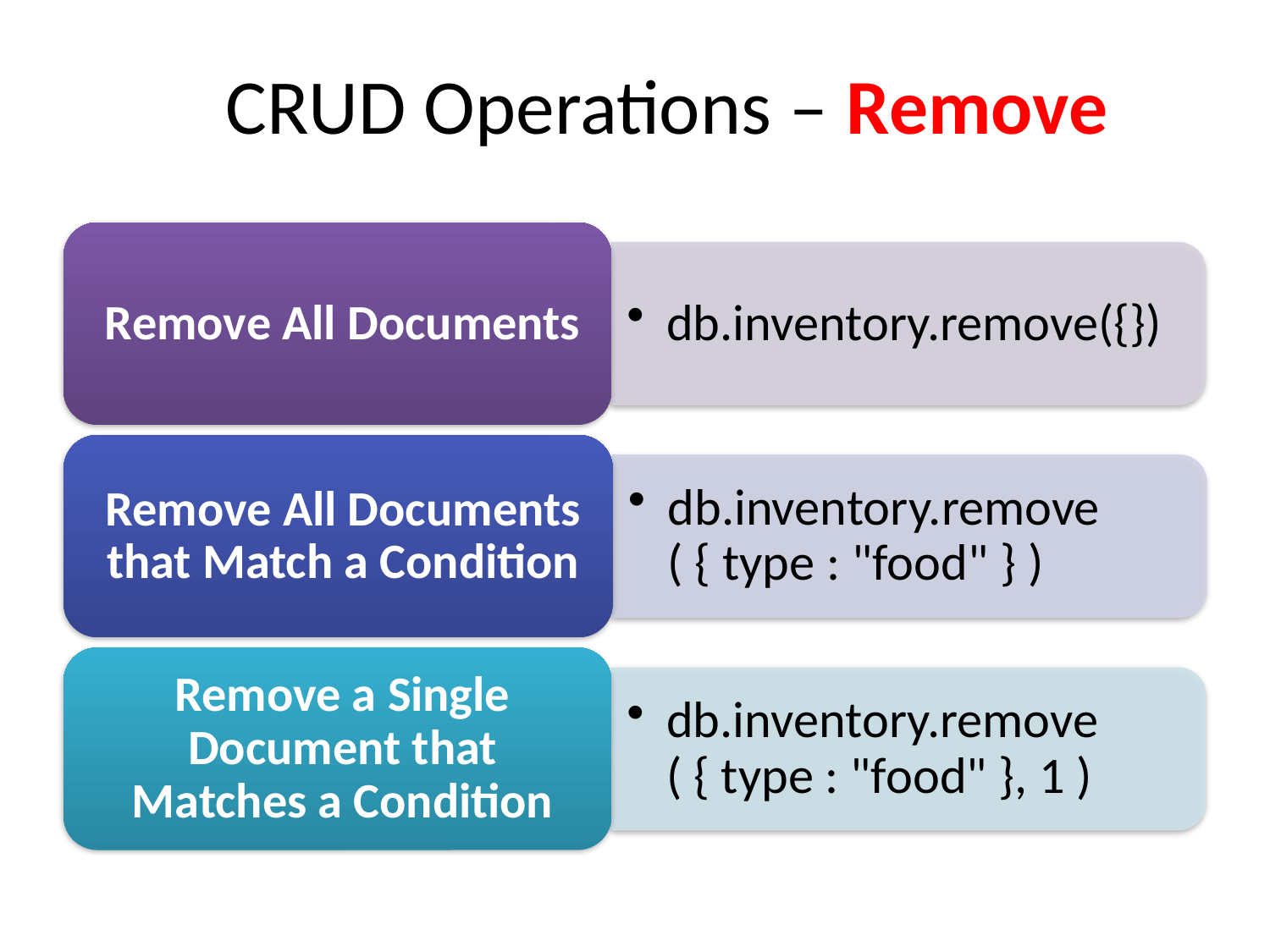

# CRUD Operations – Remove
db.inventory.remove({})
Remove All Documents
db.inventory.remove       ( { type : "food" } )
Remove All Documents that Match a Condition
db.inventory.remove       ( { type : "food" }, 1 )
Remove a Single Document that Matches a Condition